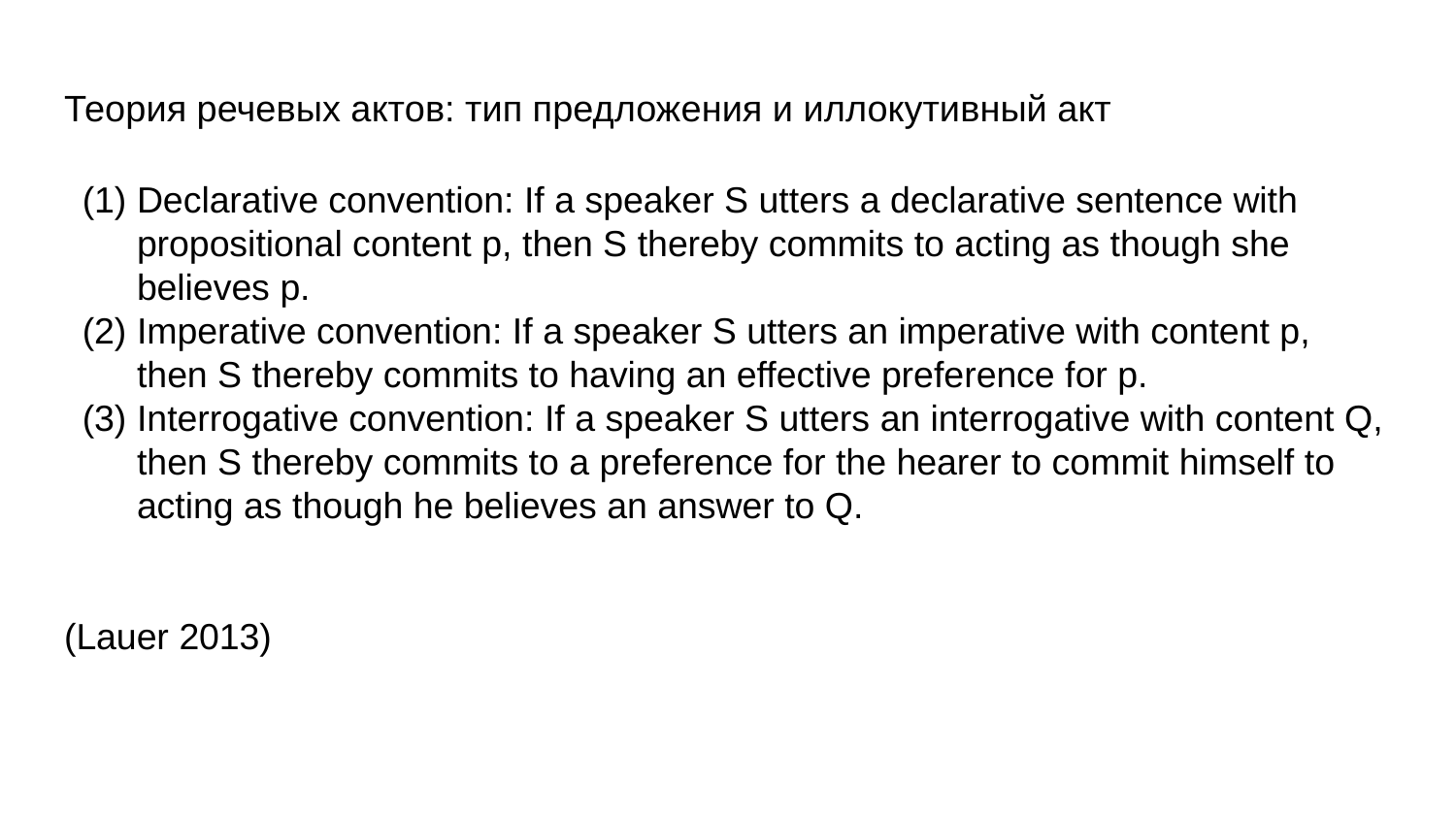

# Теория речевых актов: тип предложения и иллокутивный акт
Declarative convention: If a speaker S utters a declarative sentence with propositional content p, then S thereby commits to acting as though she believes p.
Imperative convention: If a speaker S utters an imperative with content p, then S thereby commits to having an effective preference for p.
Interrogative convention: If a speaker S utters an interrogative with content Q, then S thereby commits to a preference for the hearer to commit himself to acting as though he believes an answer to Q.

(Lauer 2013)